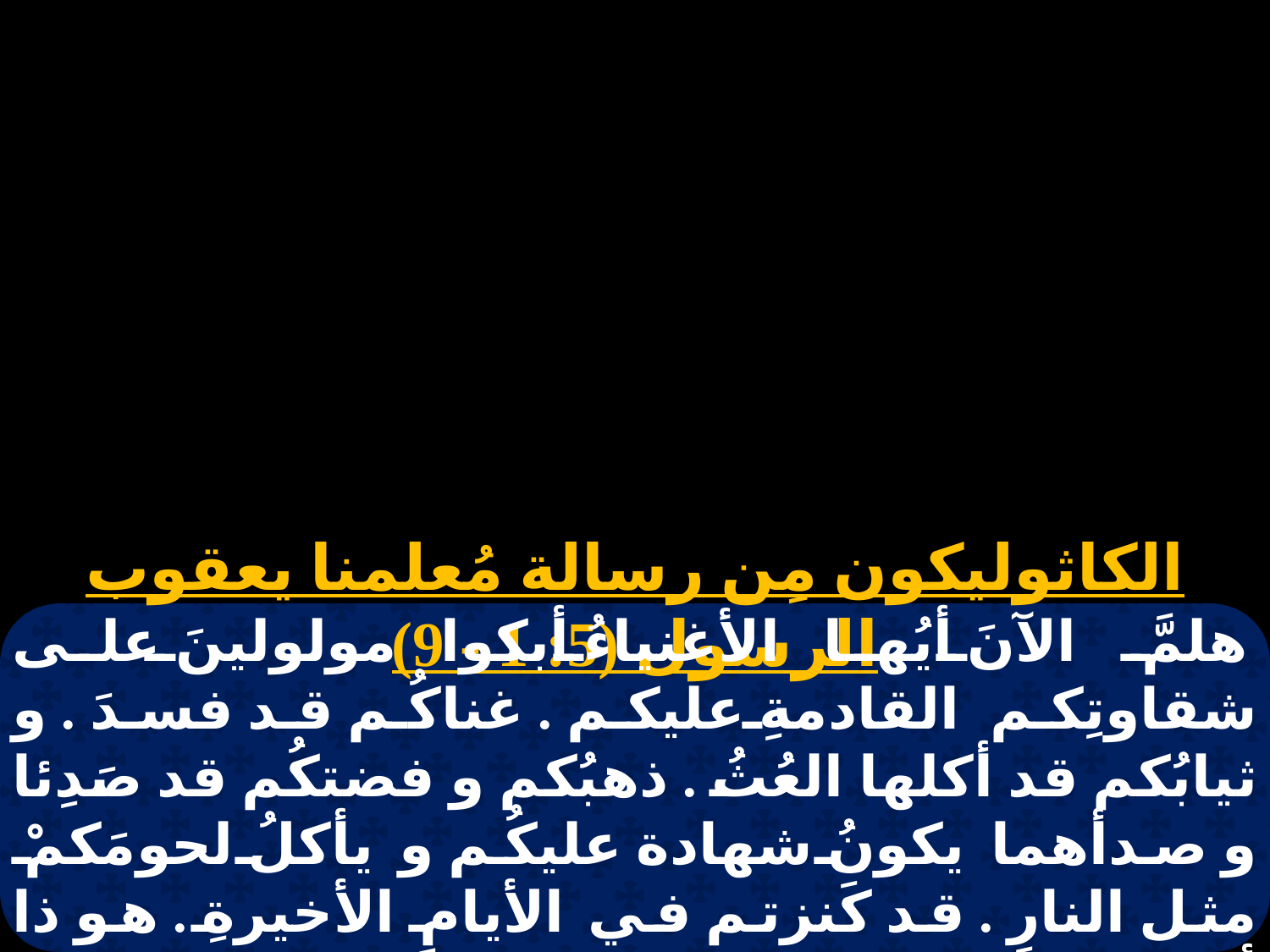

الكاثوليكون مِن رسالة مُعلمنا يعقوب الرسول (5: 1 - 9)
هلمَّ الآنَ أيُها الأغنياءُ أبكوا مولولينَ على شقاوتِكم القادمةِ عليكم . غناكُم قد فسدَ . و ثيابُكم قد أكلها العُثُ . ذهبُكم و فضتكُم قد صَدِئا و صدأهما يكونُ شهادة عليكُم و يأكلُ لحومَكمْ مثل النارِ . قد كَنزتم في الأيامِ الأخيرةِ . هو ذا أجرة الفعَلةِ الذينَ حَصدوا كوَرَكم المَظلومة مِنكم تصرخُ و أصواتُ الحصادينَ قد دَخلتْ إلى مَسامعِ ربِّ الجنودِ .